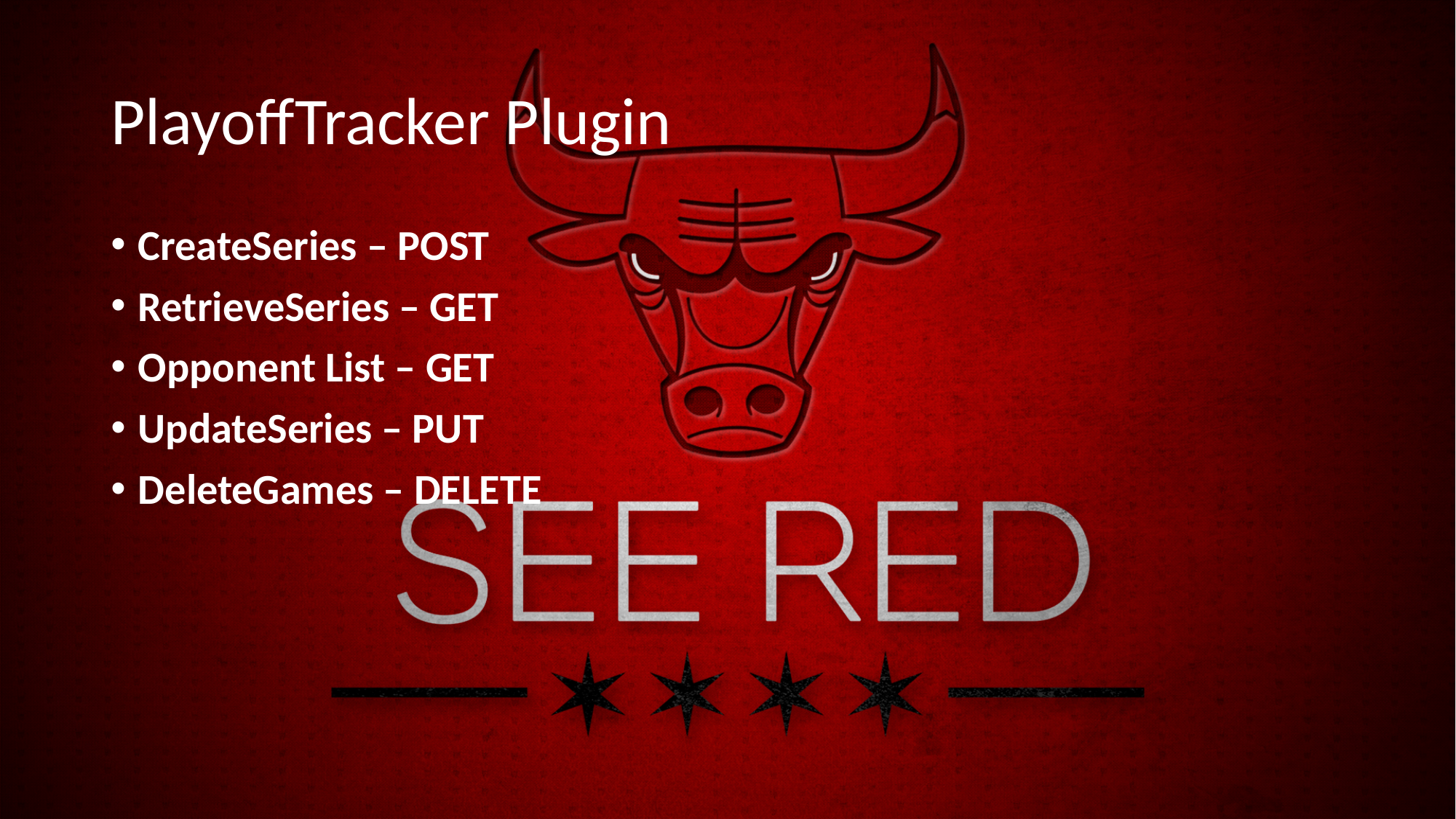

# PlayoffTracker Plugin
CreateSeries – POST
RetrieveSeries – GET
Opponent List – GET
UpdateSeries – PUT
DeleteGames – DELETE